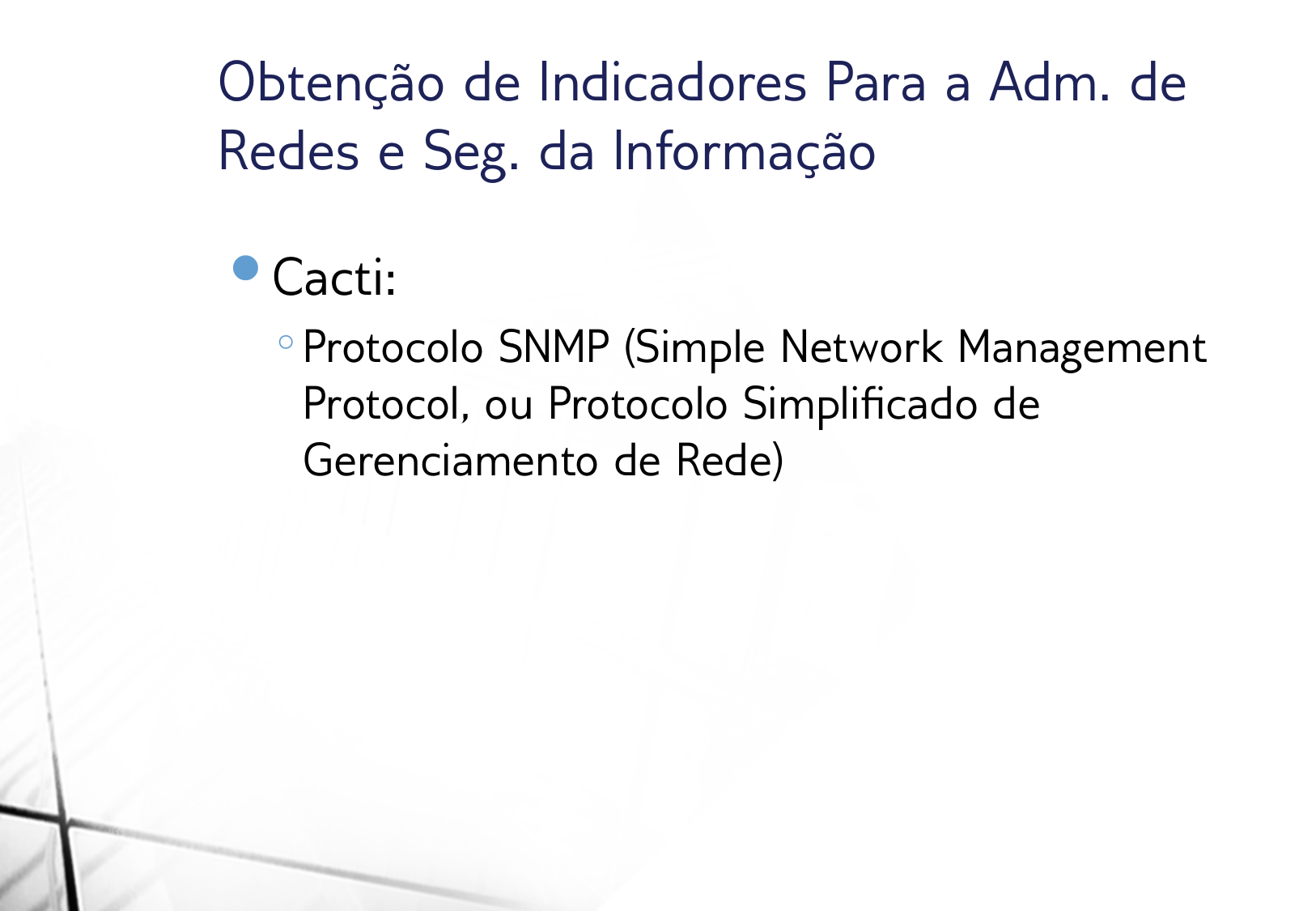

Obtenção de Indicadores Para a Adm. de Redes e Seg. da Informação
Cacti:
Protocolo SNMP (Simple Network Management Protocol, ou Protocolo Simplificado de Gerenciamento de Rede)